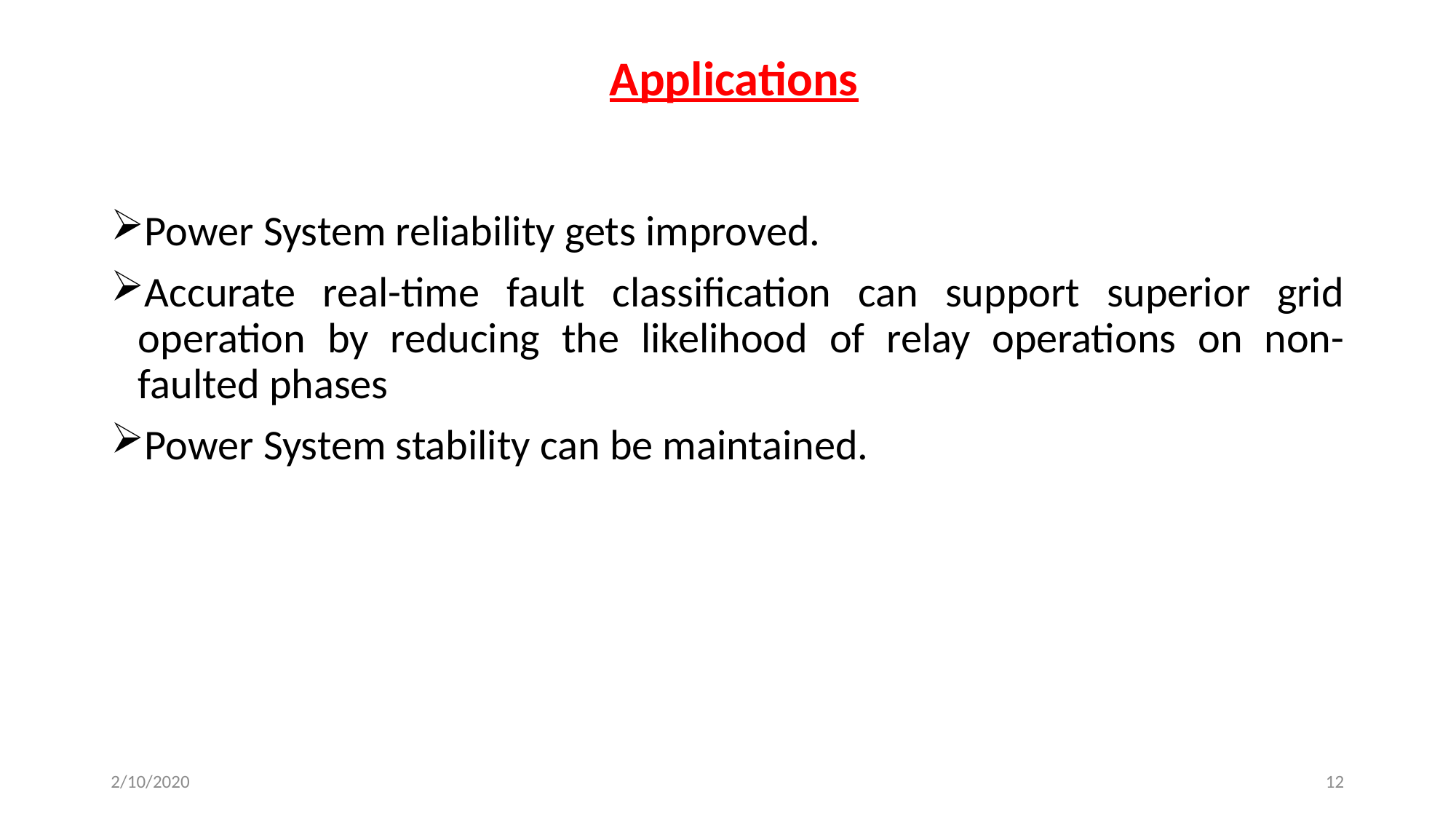

Applications

Power System reliability gets improved.
Accurate real-time fault classification can support superior grid operation by reducing the likelihood of relay operations on non-faulted phases
Power System stability can be maintained.

2/10/2020
12